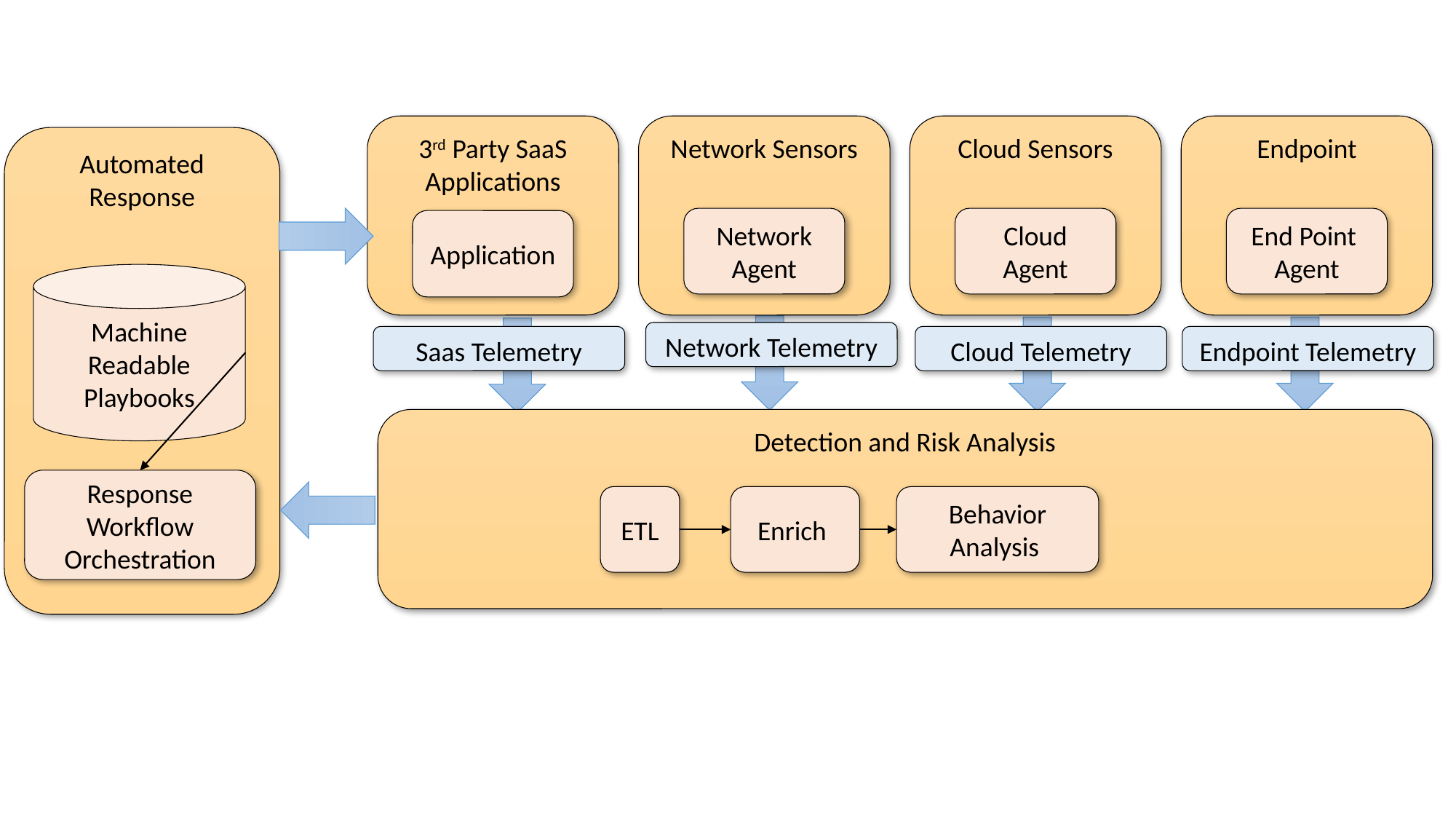

3rd Party SaaS Applications
Network Sensors
Cloud Sensors
Endpoint
Automated Response

Network
Agent
Cloud
Agent
End Point
Agent
Application
Machine Readable Playbooks

Detection and Risk Analysis

Response Workflow
Orchestration
ETL
Enrich
Behavior
Analysis
Network Telemetry
Saas Telemetry
Cloud Telemetry
Endpoint Telemetry